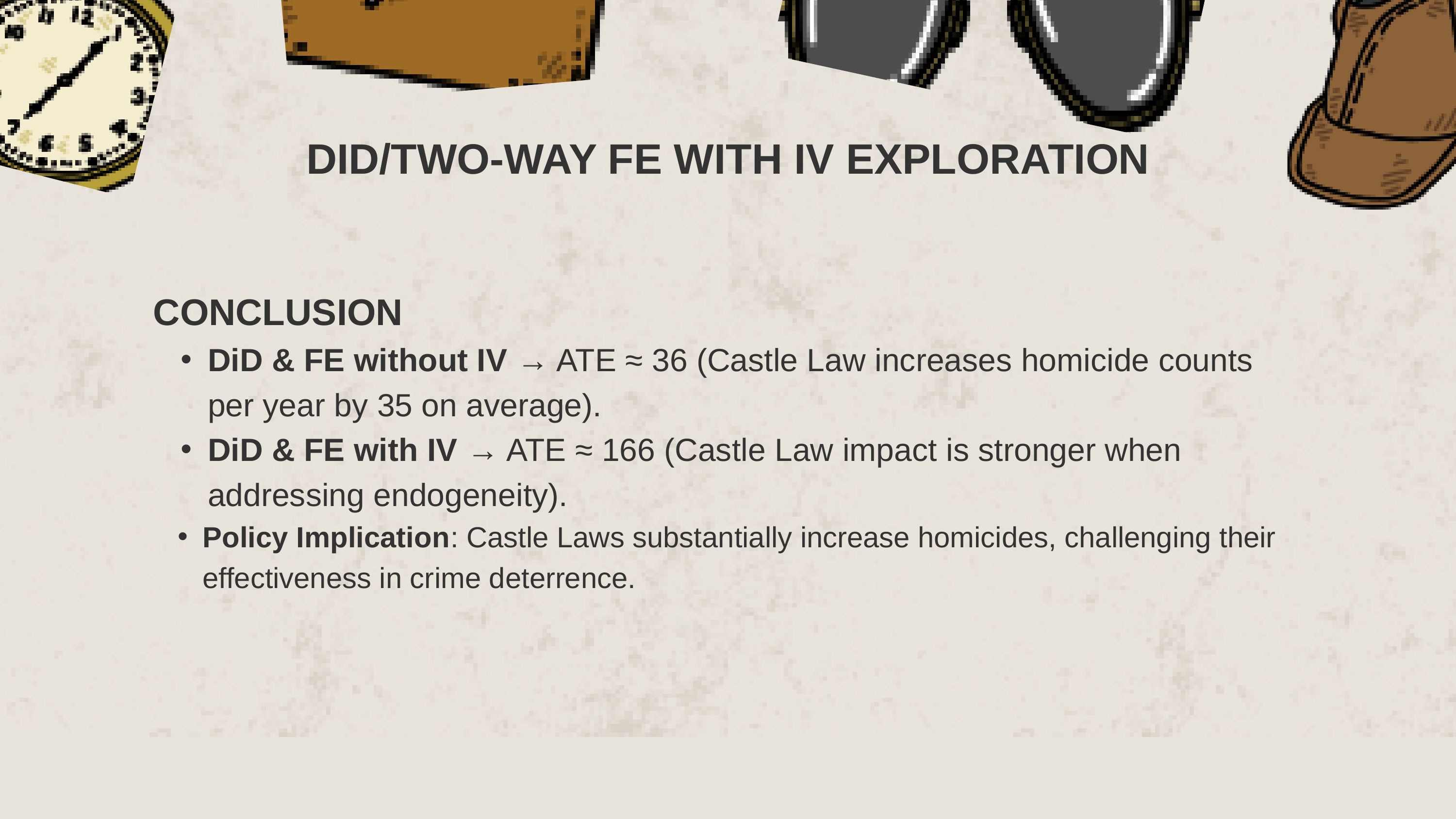

DID/TWO-WAY FE WITH IV EXPLORATION
CONCLUSION
DiD & FE without IV → ATE ≈ 36 (Castle Law increases homicide counts per year by 35 on average).
DiD & FE with IV → ATE ≈ 166 (Castle Law impact is stronger when addressing endogeneity).
Policy Implication: Castle Laws substantially increase homicides, challenging their effectiveness in crime deterrence.